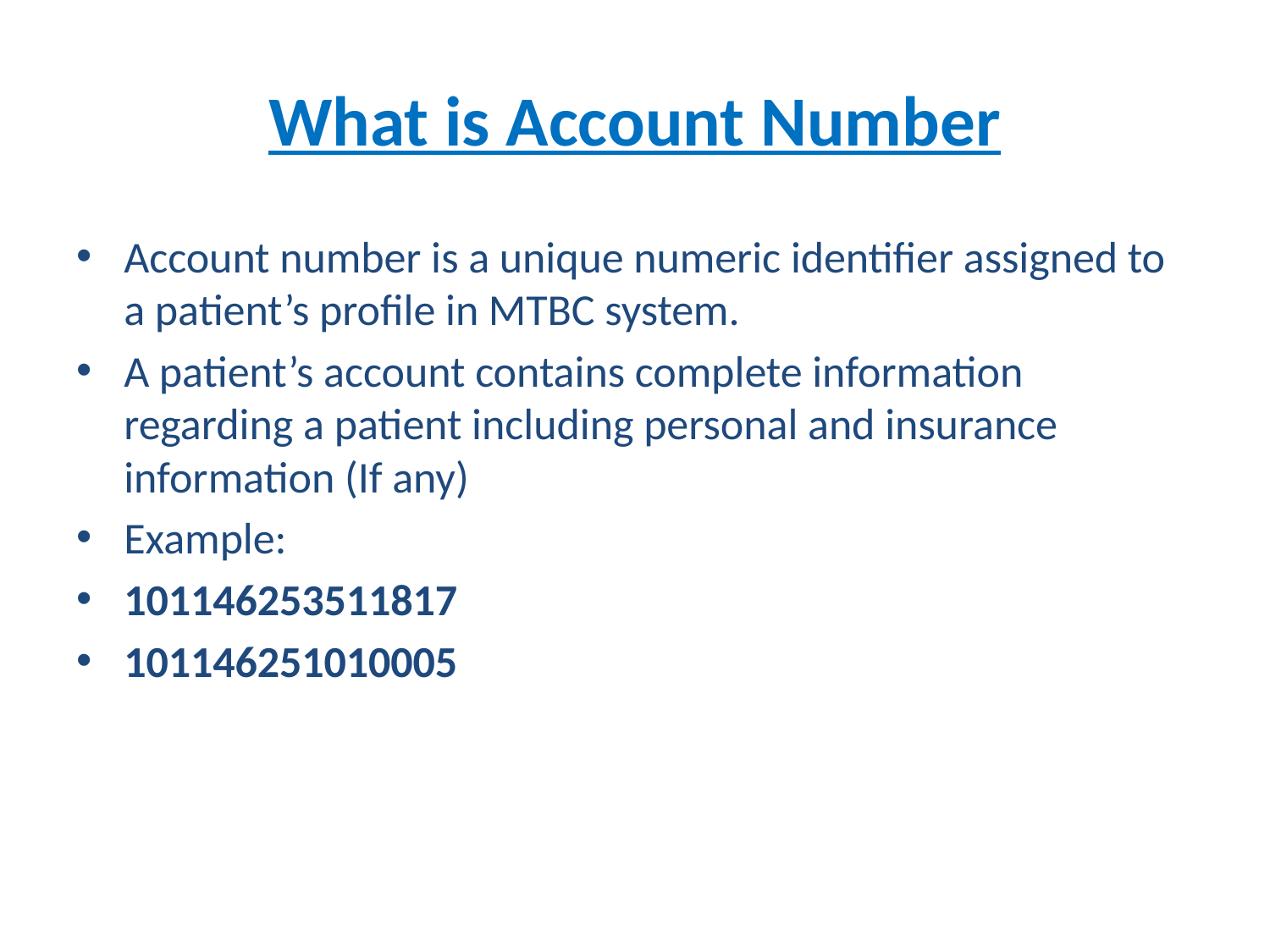

# What is Account Number
Account number is a unique numeric identifier assigned to a patient’s profile in MTBC system.
A patient’s account contains complete information regarding a patient including personal and insurance information (If any)
Example:
101146253511817
101146251010005